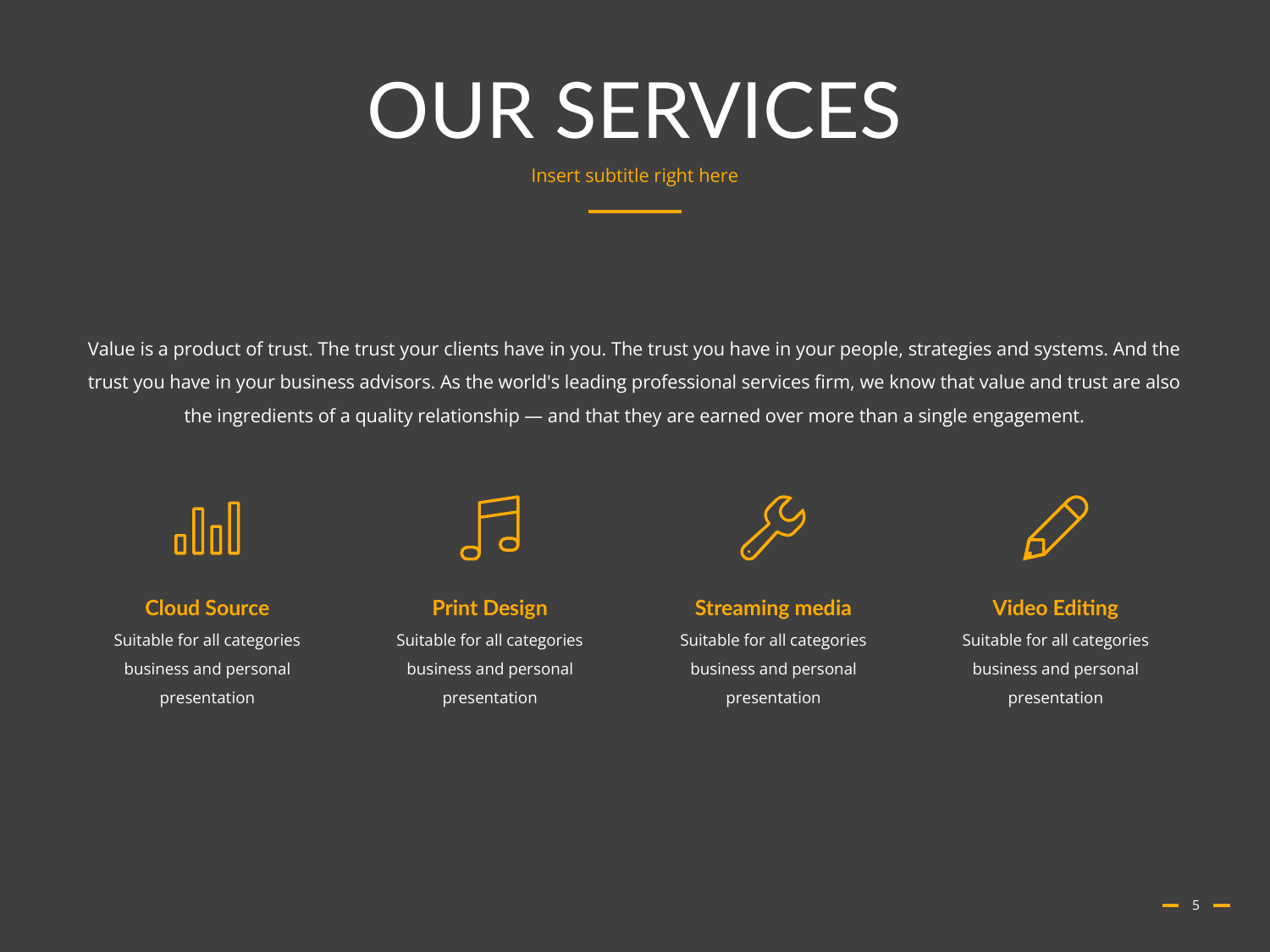

# OUR SERVICES
Insert subtitle right here
Value is a product of trust. The trust your clients have in you. The trust you have in your people, strategies and systems. And the trust you have in your business advisors. As the world's leading professional services firm, we know that value and trust are also the ingredients of a quality relationship — and that they are earned over more than a single engagement.

Cloud Source
Print Design
Streaming media
Video Editing
Suitable for all categories business and personal presentation
Suitable for all categories business and personal presentation
Suitable for all categories business and personal presentation
Suitable for all categories business and personal presentation
5